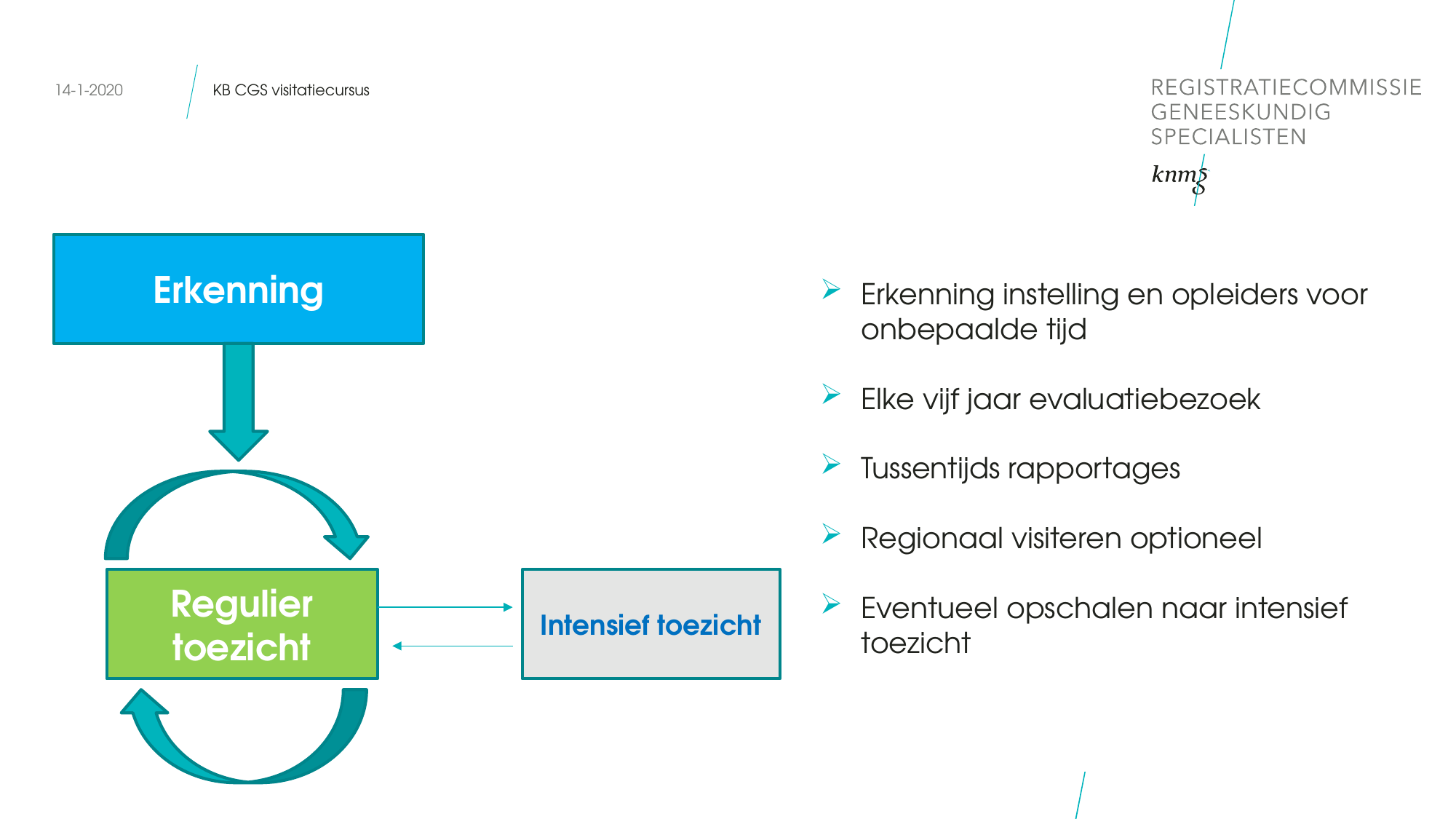

14-1-2020
KB CGS visitatiecursus
Erkenning
Erkenning instelling en opleiders voor onbepaalde tijd

Elke vijf jaar evaluatiebezoek

Tussentijds rapportages

Regionaal visiteren optioneel

Eventueel opschalen naar intensief toezicht

Regulier toezicht
Intensief toezicht